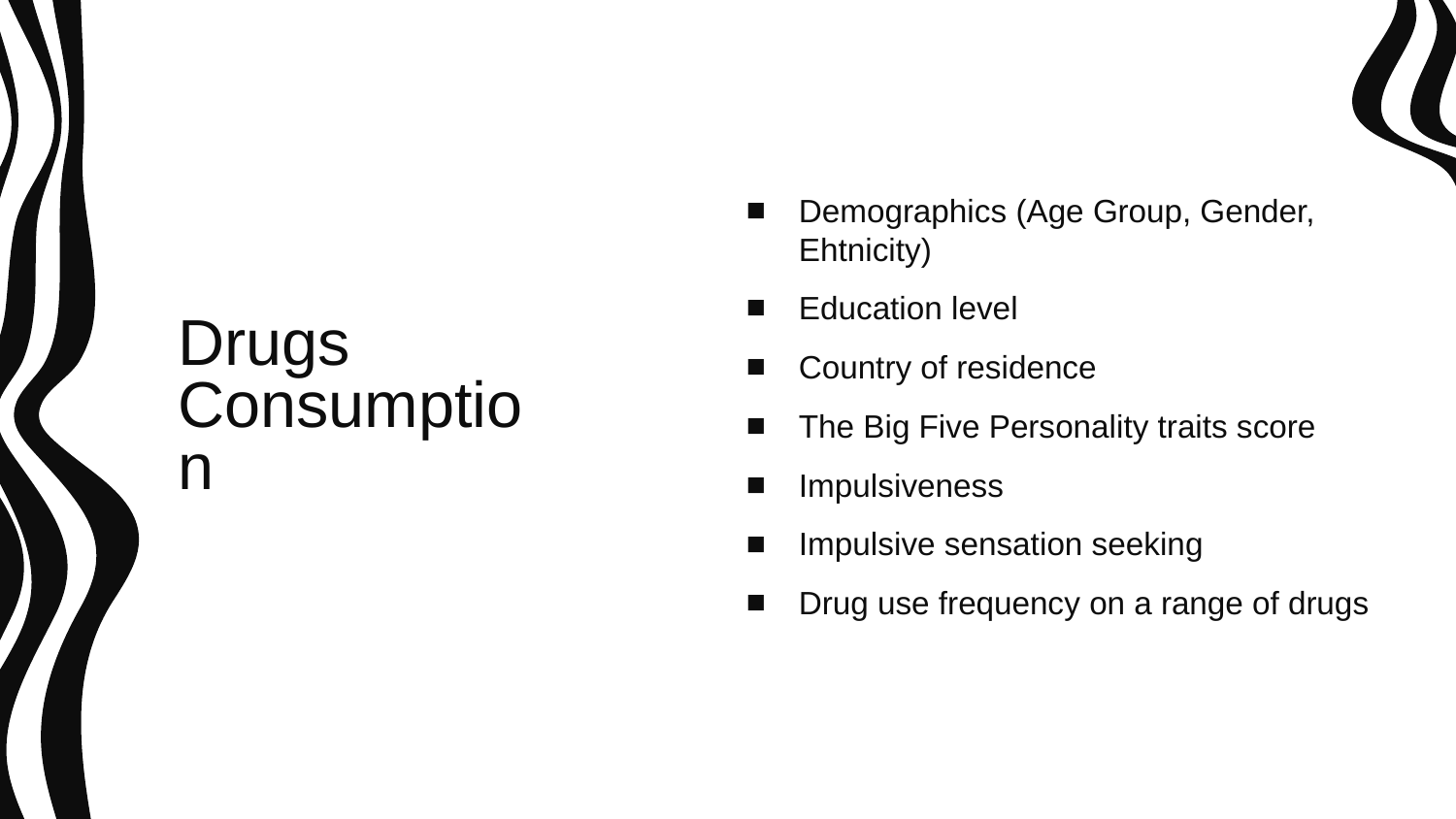

Demographics (Age Group, Gender, Ehtnicity)
Education level
Country of residence
The Big Five Personality traits score
Impulsiveness
Impulsive sensation seeking
Drug use frequency on a range of drugs
# Drugs Consumption